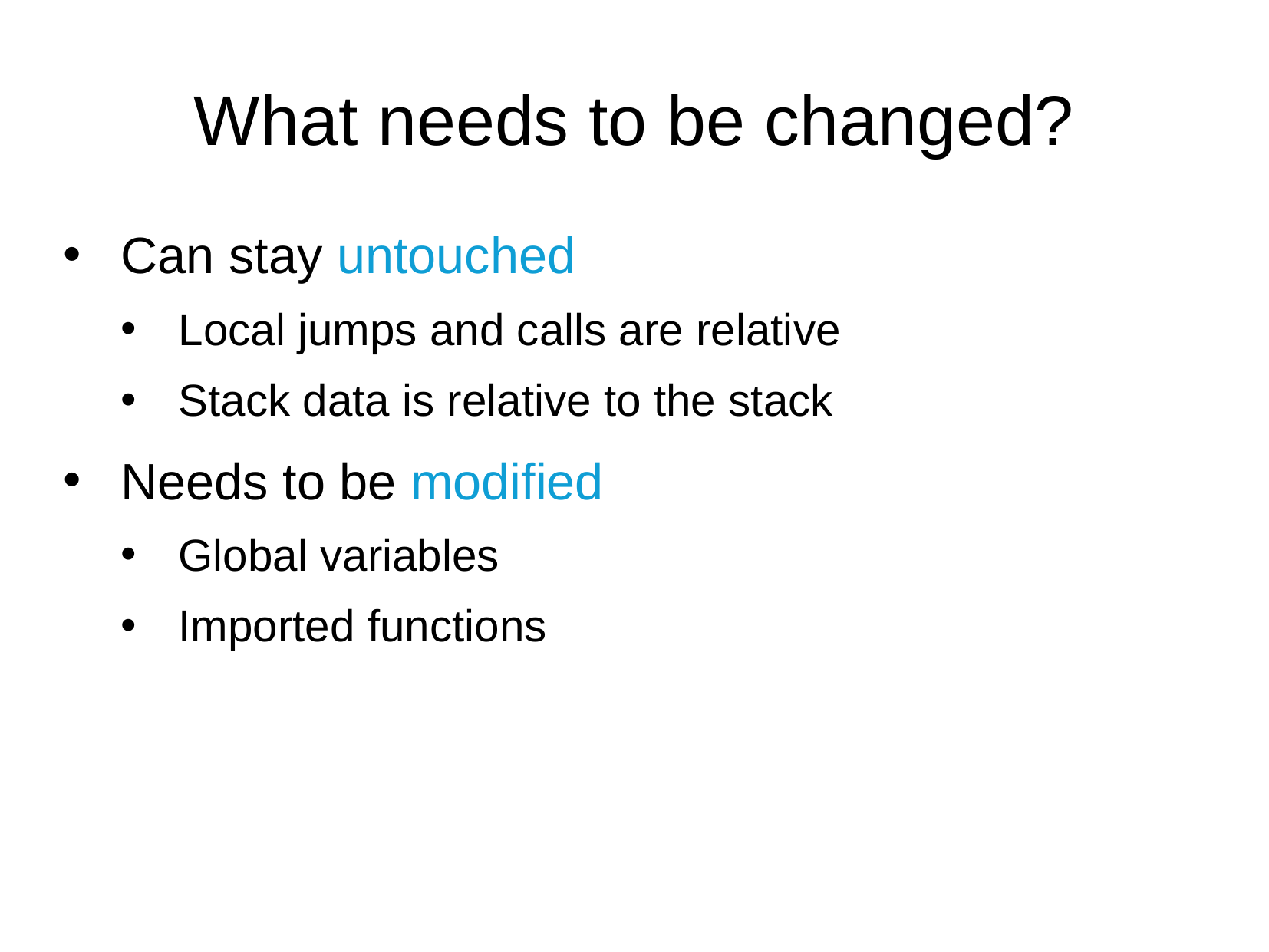

What needs to be changed?
Can stay untouched
Local jumps and calls are relative
Stack data is relative to the stack
Needs to be modified
Global variables
Imported functions